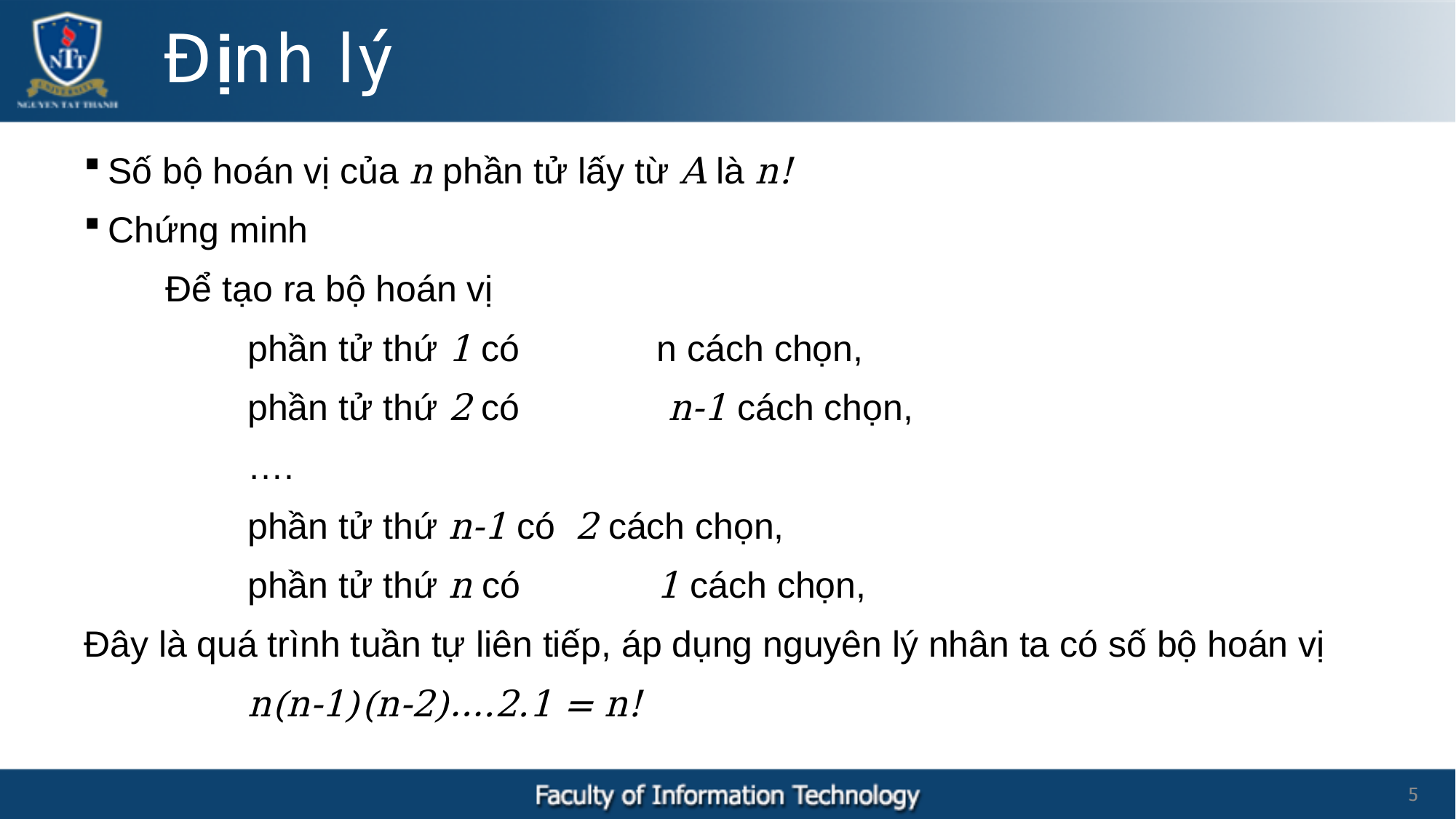

Định lý
Số bộ hoán vị của n phần tử lấy từ A là n!
Chứng minh
	Để tạo ra bộ hoán vị
		phần tử thứ 1 có 		n cách chọn,
		phần tử thứ 2 có 		 n-1 cách chọn,
		….
		phần tử thứ n-1 có 	2 cách chọn,
		phần tử thứ n có 		1 cách chọn,
Đây là quá trình tuần tự liên tiếp, áp dụng nguyên lý nhân ta có số bộ hoán vị
		n(n-1)(n-2)….2.1 = n!

5